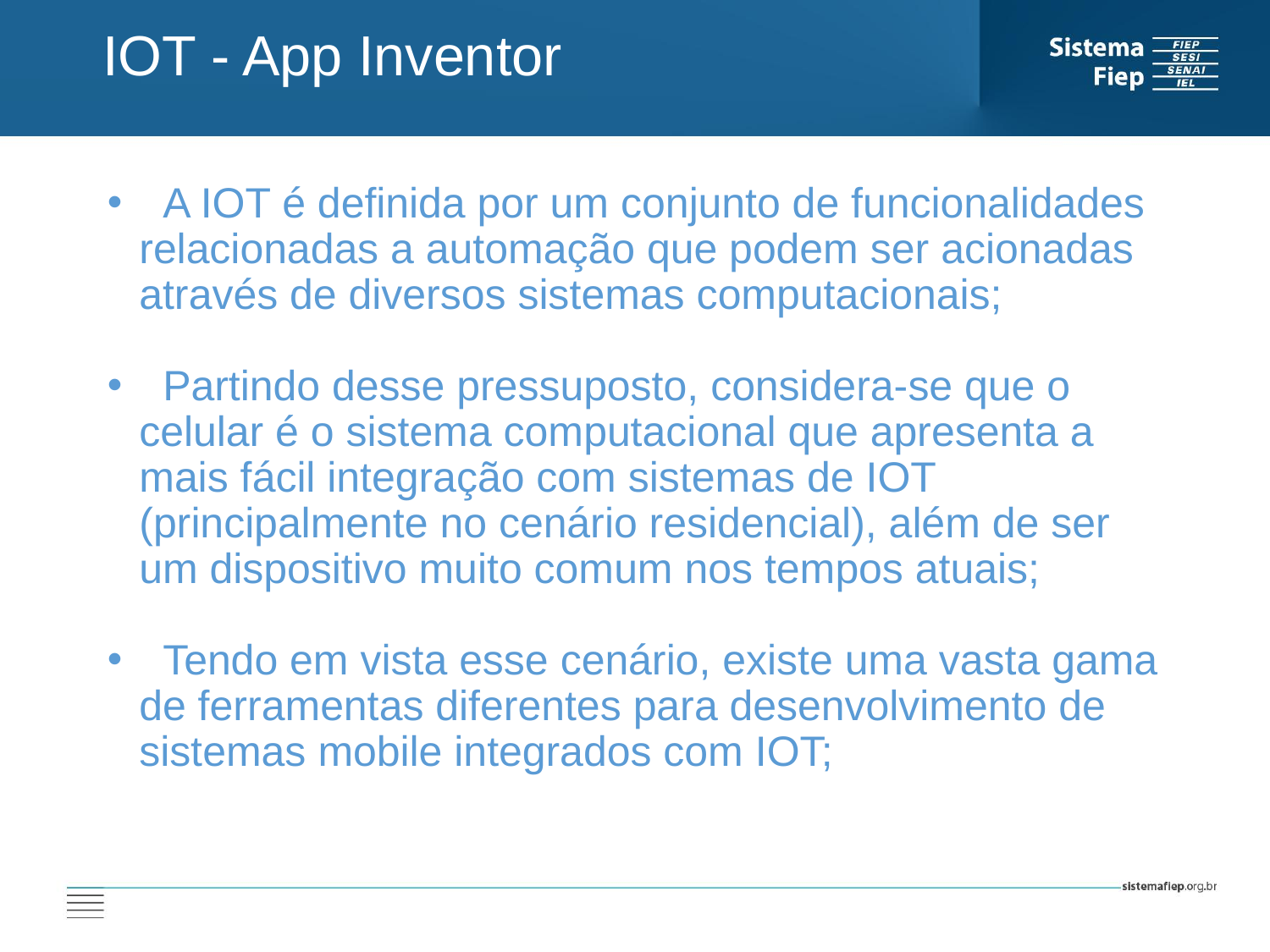

IOT - App Inventor

  A IOT é definida por um conjunto de funcionalidades relacionadas a automação que podem ser acionadas através de diversos sistemas computacionais;

  Partindo desse pressuposto, considera-se que o celular é o sistema computacional que apresenta a mais fácil integração com sistemas de IOT (principalmente no cenário residencial), além de ser um dispositivo muito comum nos tempos atuais;

  Tendo em vista esse cenário, existe uma vasta gama de ferramentas diferentes para desenvolvimento de sistemas mobile integrados com IOT;

AT